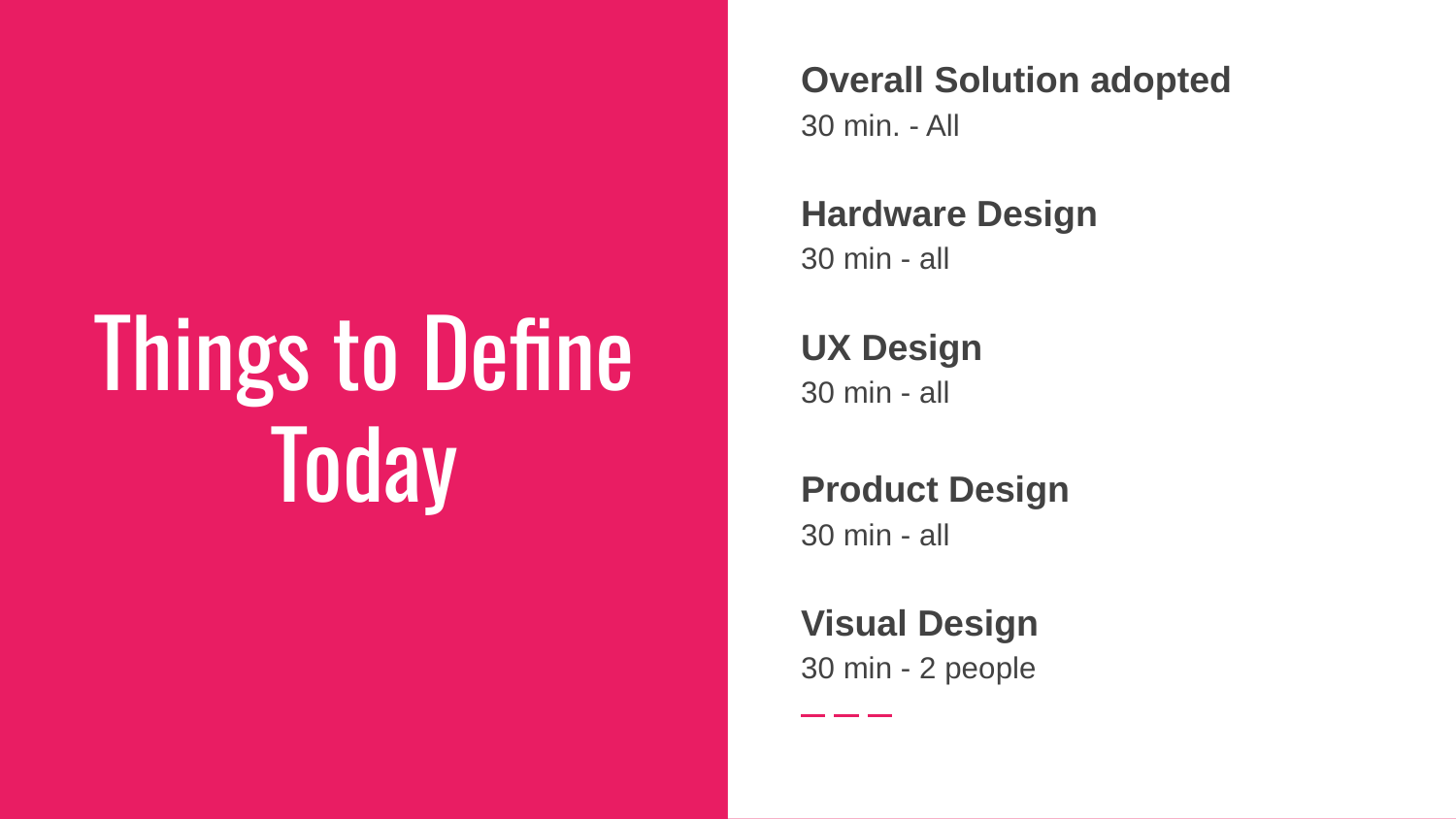

Overall Solution adopted
30 min. - All

Hardware Design
30 min - all

UX Design
30 min - all

Product Design
30 min - all

Visual Design
30 min - 2 people

# Things to Define Today